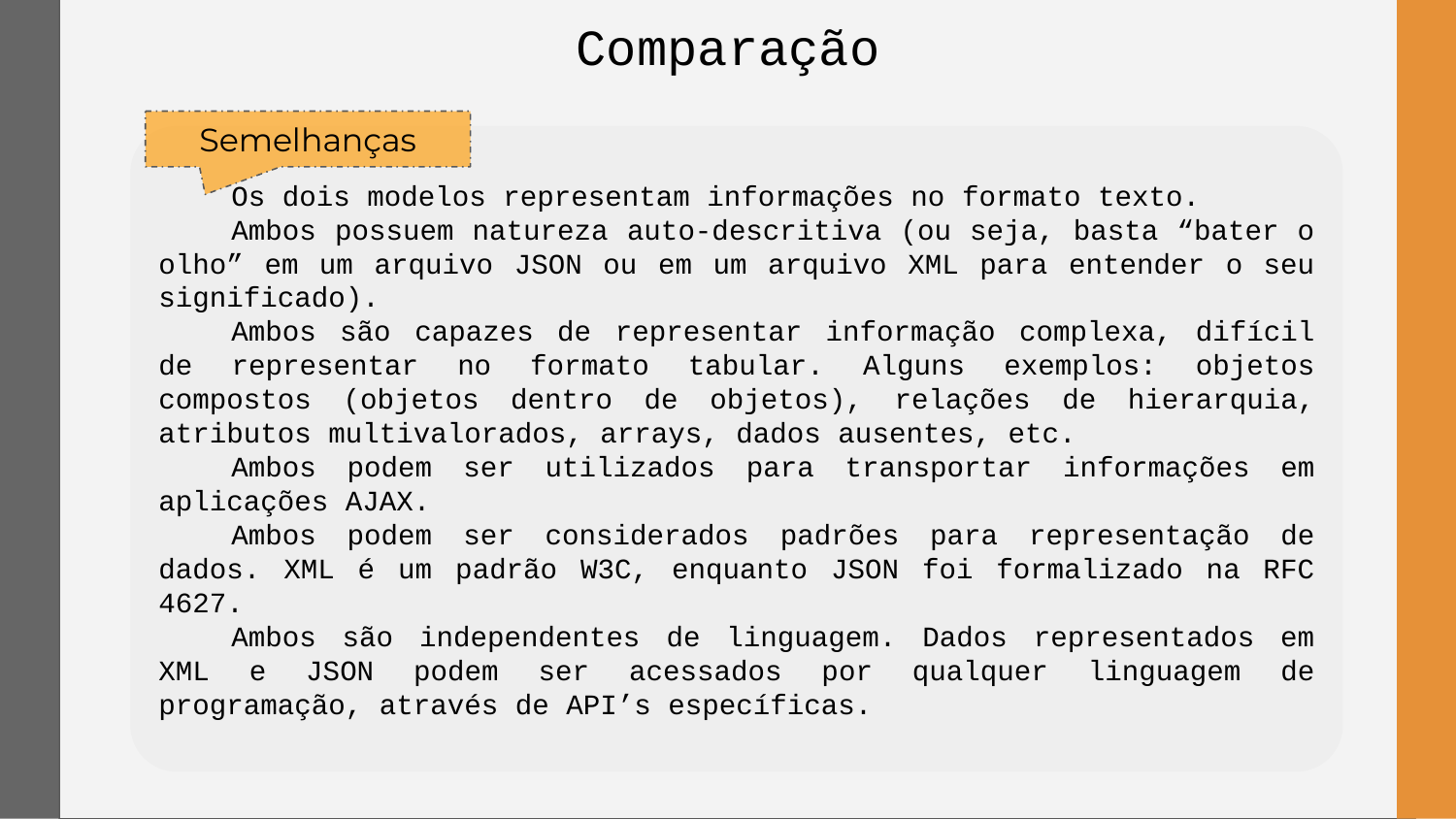

# Comparação
Semelhanças
Os dois modelos representam informações no formato texto.
Ambos possuem natureza auto-descritiva (ou seja, basta “bater o olho” em um arquivo JSON ou em um arquivo XML para entender o seu significado).
Ambos são capazes de representar informação complexa, difícil de representar no formato tabular. Alguns exemplos: objetos compostos (objetos dentro de objetos), relações de hierarquia, atributos multivalorados, arrays, dados ausentes, etc.
Ambos podem ser utilizados para transportar informações em aplicações AJAX.
Ambos podem ser considerados padrões para representação de dados. XML é um padrão W3C, enquanto JSON foi formalizado na RFC 4627.
Ambos são independentes de linguagem. Dados representados em XML e JSON podem ser acessados por qualquer linguagem de programação, através de API’s específicas.